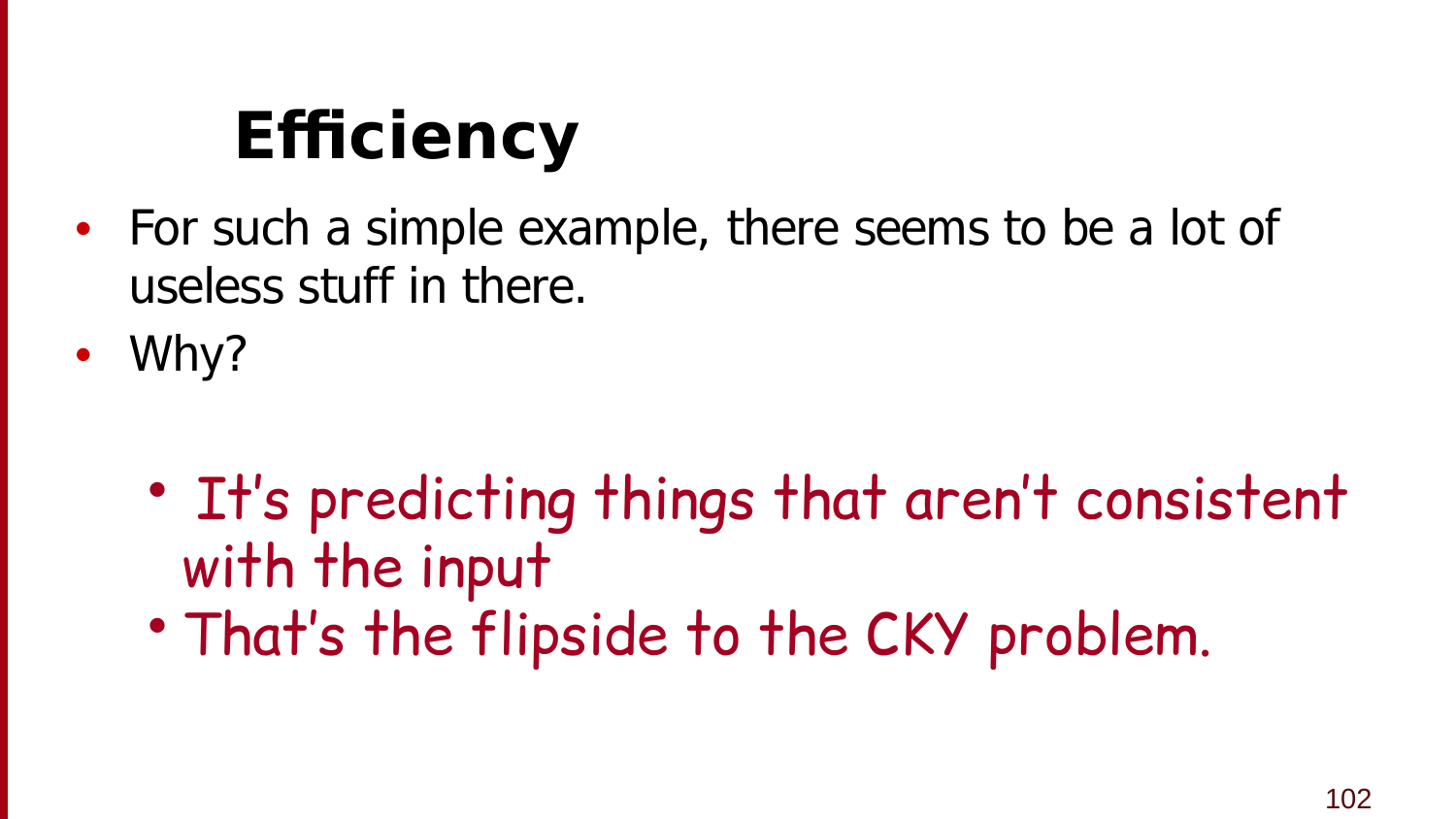

# Efficiency
For such a simple example, there seems to be a lot of useless stuff in there.
Why?
 It’s predicting things that aren’t consistent with the input
That’s the flipside to the CKY problem.
102